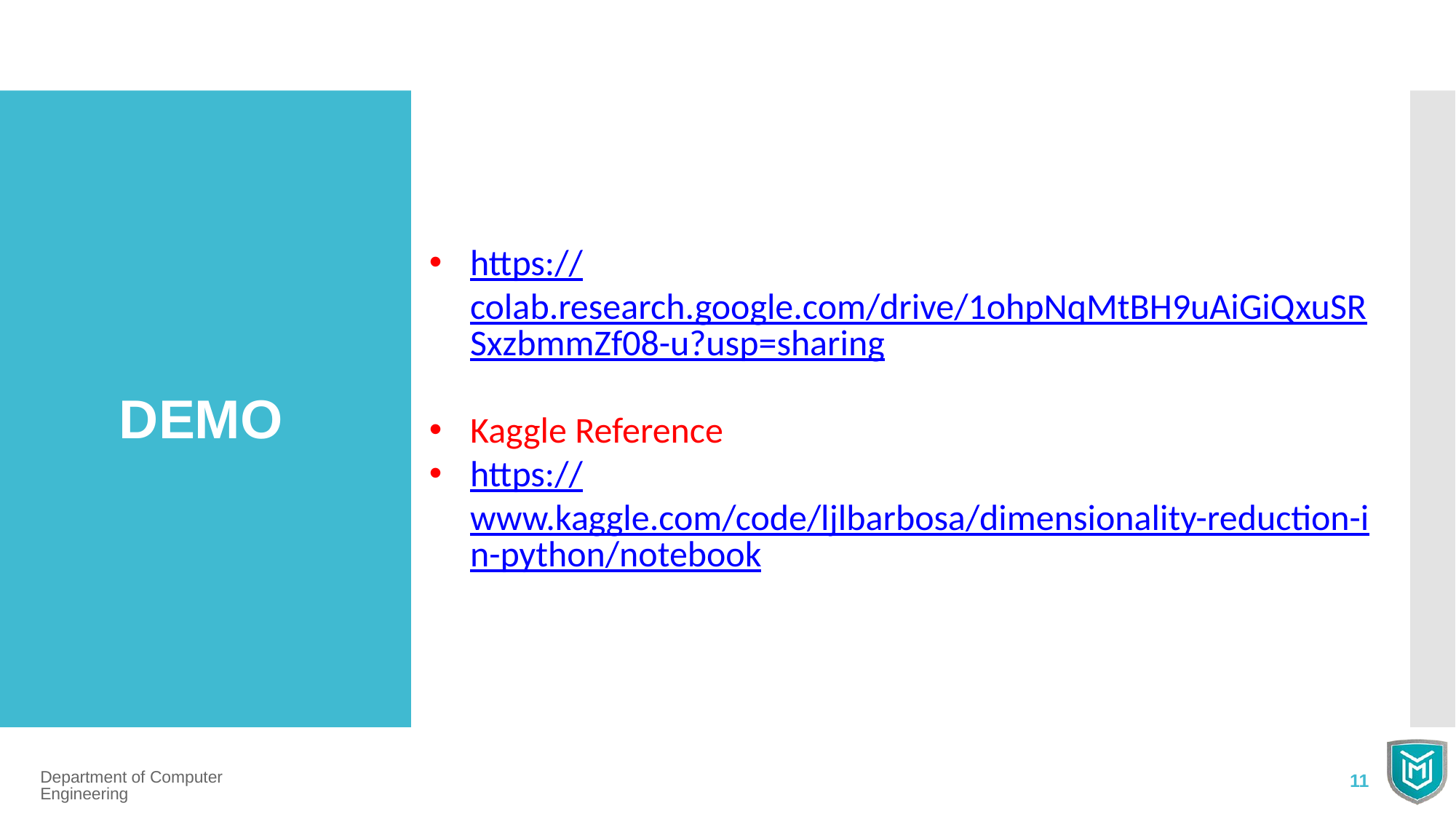

https://colab.research.google.com/drive/1ohpNqMtBH9uAiGiQxuSRSxzbmmZf08-u?usp=sharing

Kaggle Reference
https://www.kaggle.com/code/ljlbarbosa/dimensionality-reduction-in-python/notebook

DEMO
Department of Computer Engineering
11